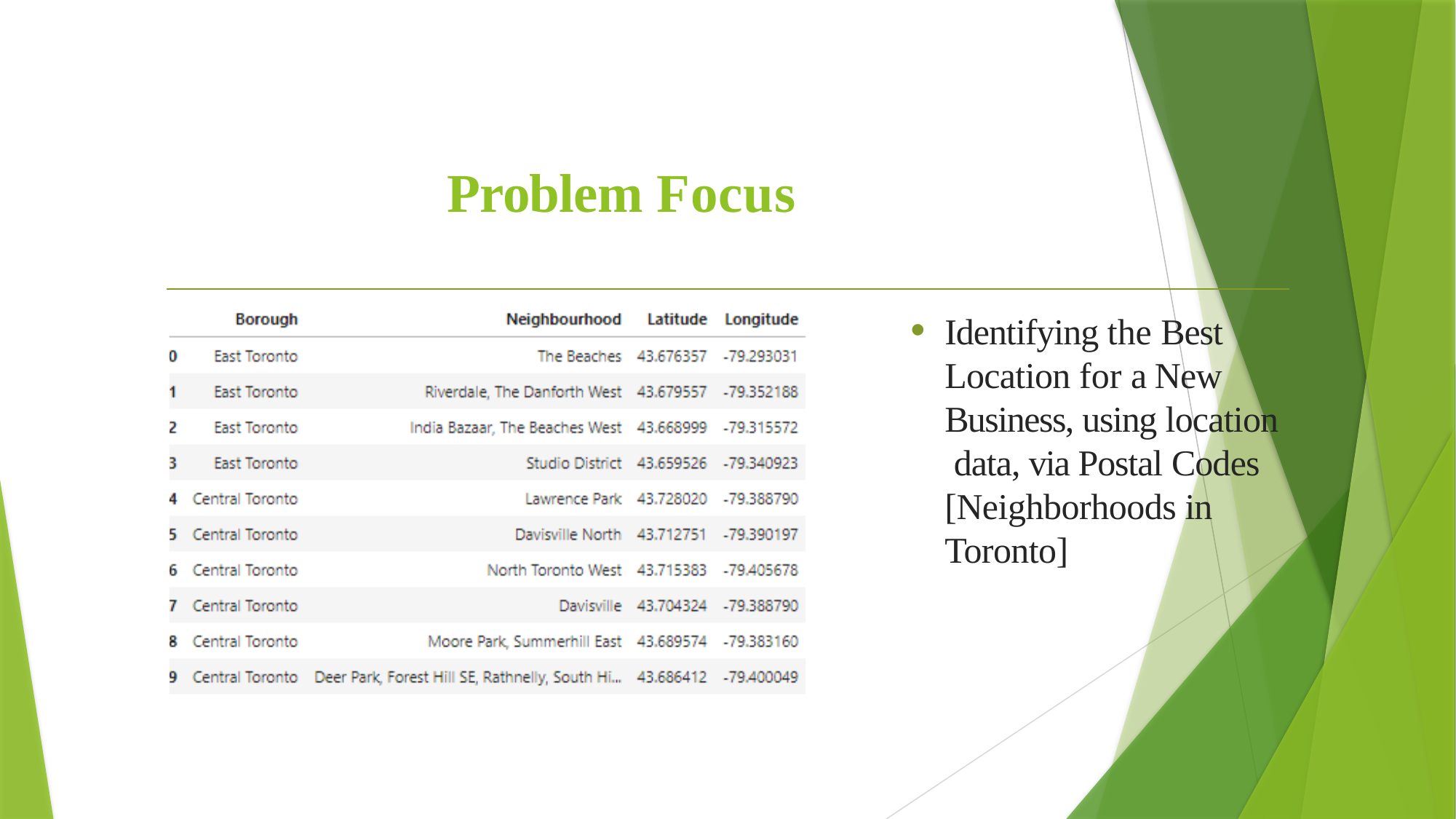

# Problem Focus

Identifying the Best  Location for a New  Business, using location  data, via Postal Codes  [Neighborhoods in  Toronto]